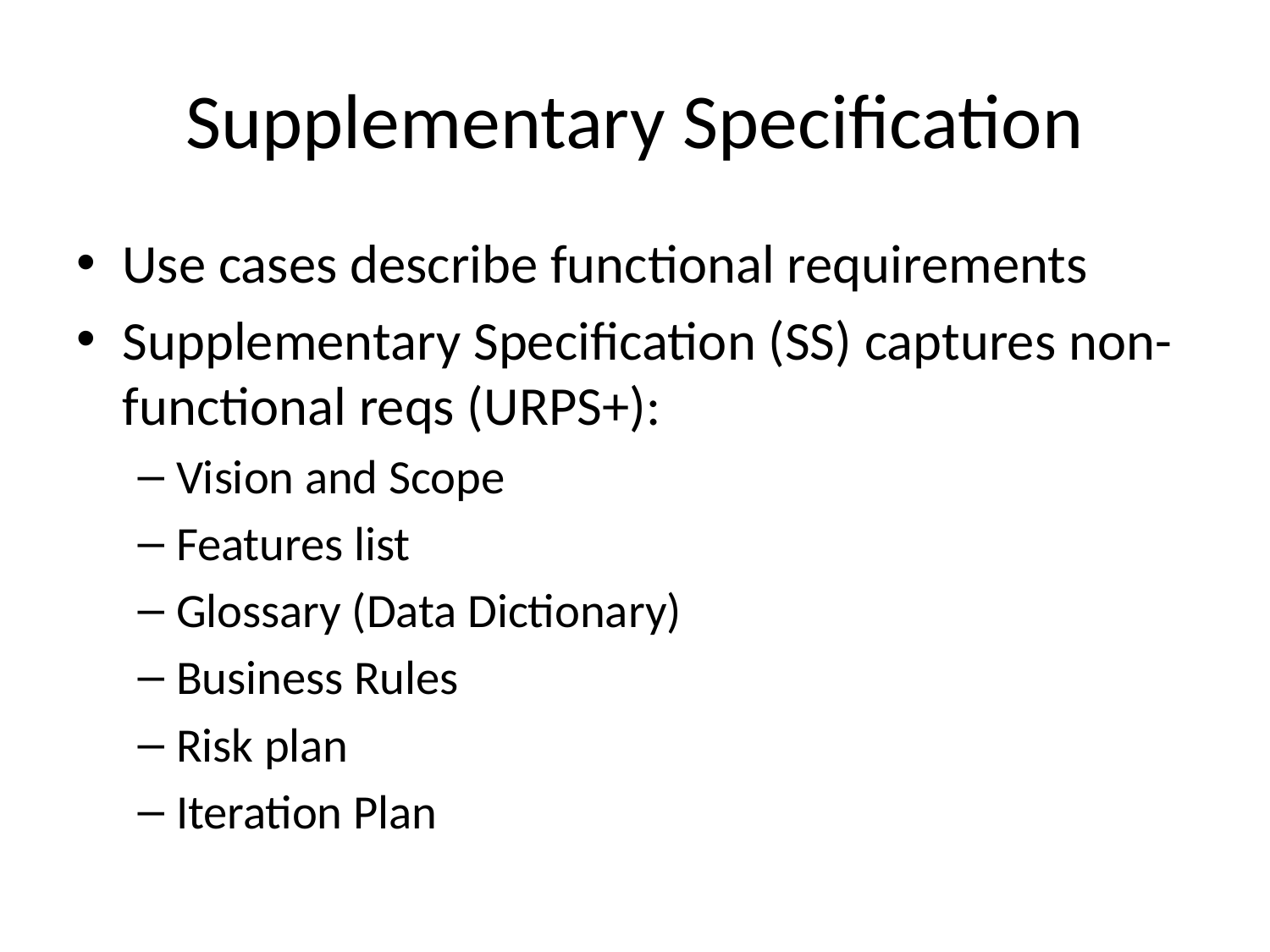

# Supplementary Specification
Use cases describe functional requirements
Supplementary Specification (SS) captures non-functional reqs (URPS+):
Vision and Scope
Features list
Glossary (Data Dictionary)
Business Rules
Risk plan
Iteration Plan